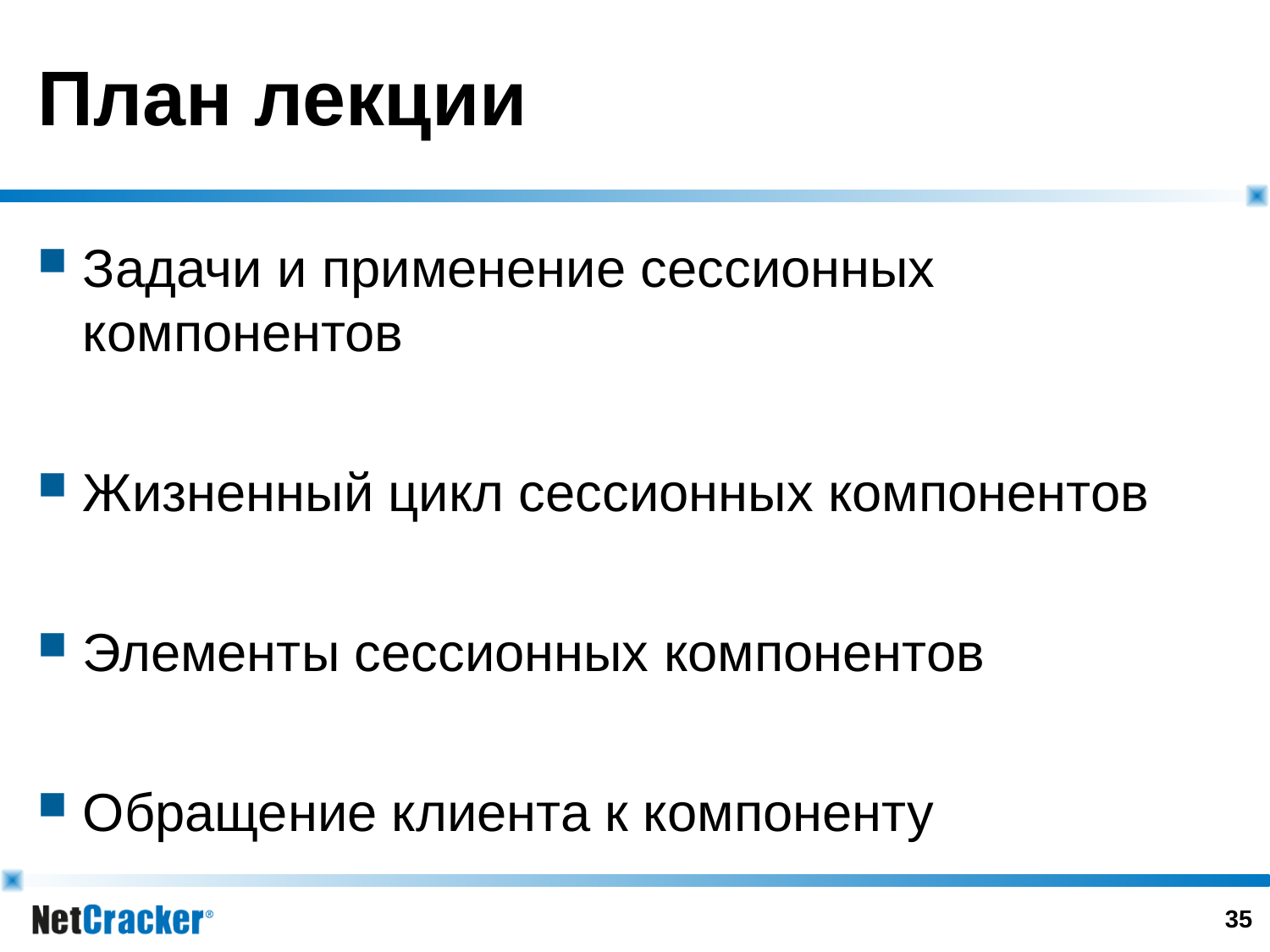

# План лекции
Задачи и применение сессионных компонентов

Жизненный цикл сессионных компонентов

Элементы сессионных компонентов

Обращение клиента к компоненту
35